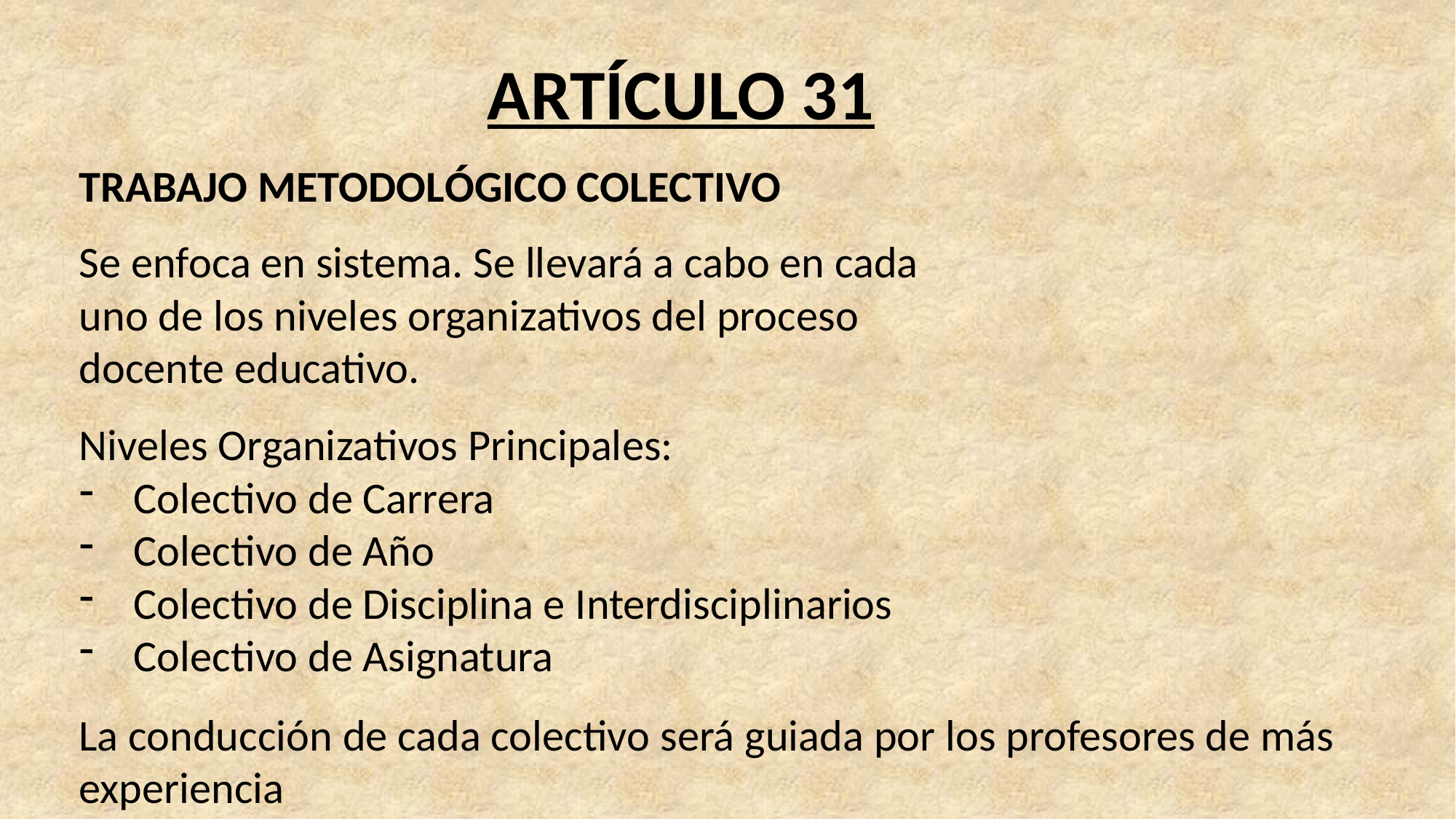

ARTÍCULO 31
TRABAJO METODOLÓGICO COLECTIVO
Se enfoca en sistema. Se llevará a cabo en cada uno de los niveles organizativos del proceso docente educativo.
Niveles Organizativos Principales:
Colectivo de Carrera
Colectivo de Año
Colectivo de Disciplina e Interdisciplinarios
Colectivo de Asignatura
La conducción de cada colectivo será guiada por los profesores de más experiencia